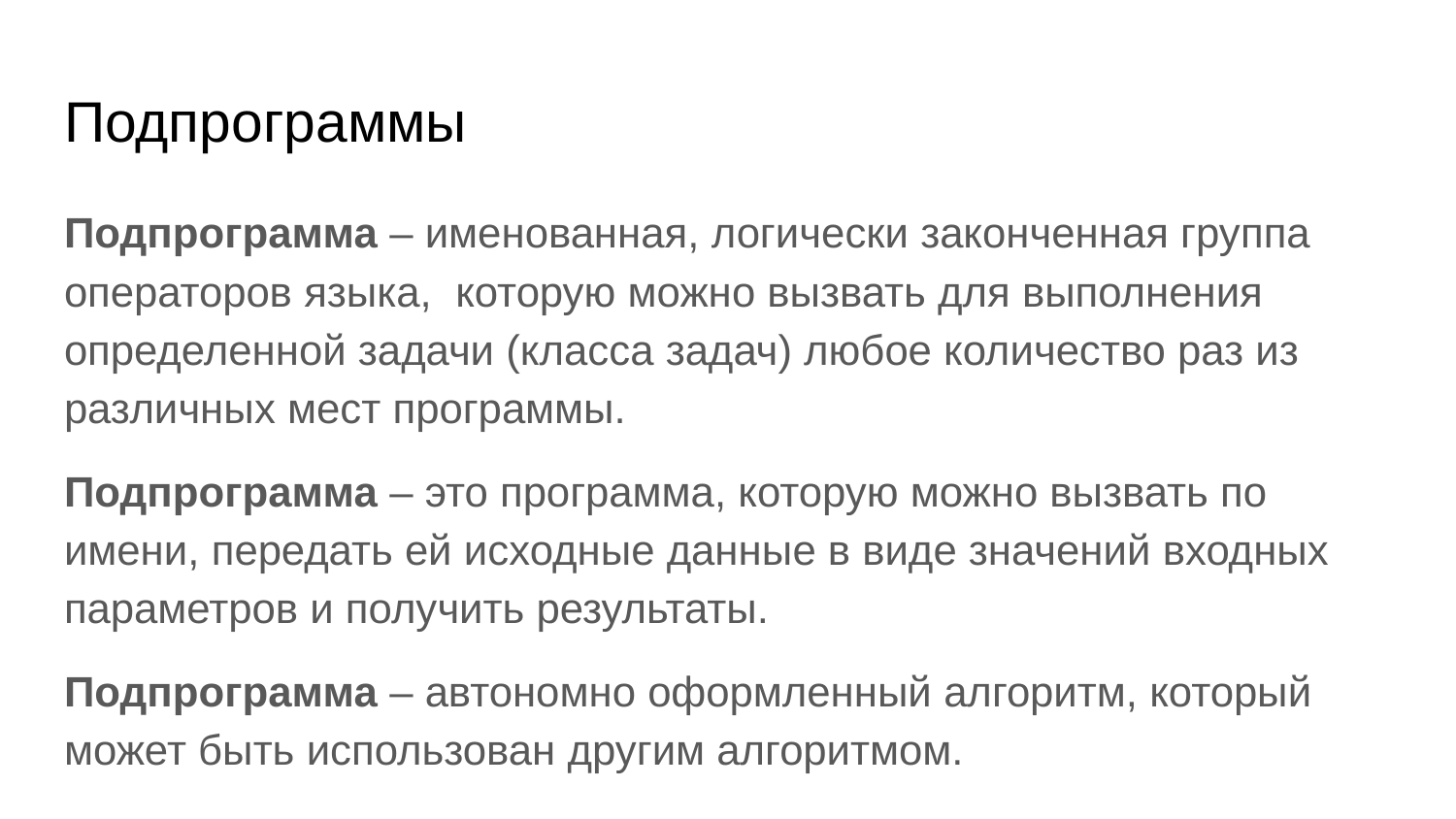

# Подпрограммы
Подпрограмма – именованная, логически законченная группа операторов языка,  которую можно вызвать для выполнения  определенной задачи (класса задач) любое количество раз из различных мест программы.
Подпрограмма – это программа, которую можно вызвать по имени, передать ей исходные данные в виде значений входных  параметров и получить результаты.
Подпрограмма – автономно оформленный алгоритм, который может быть использован другим алгоритмом.